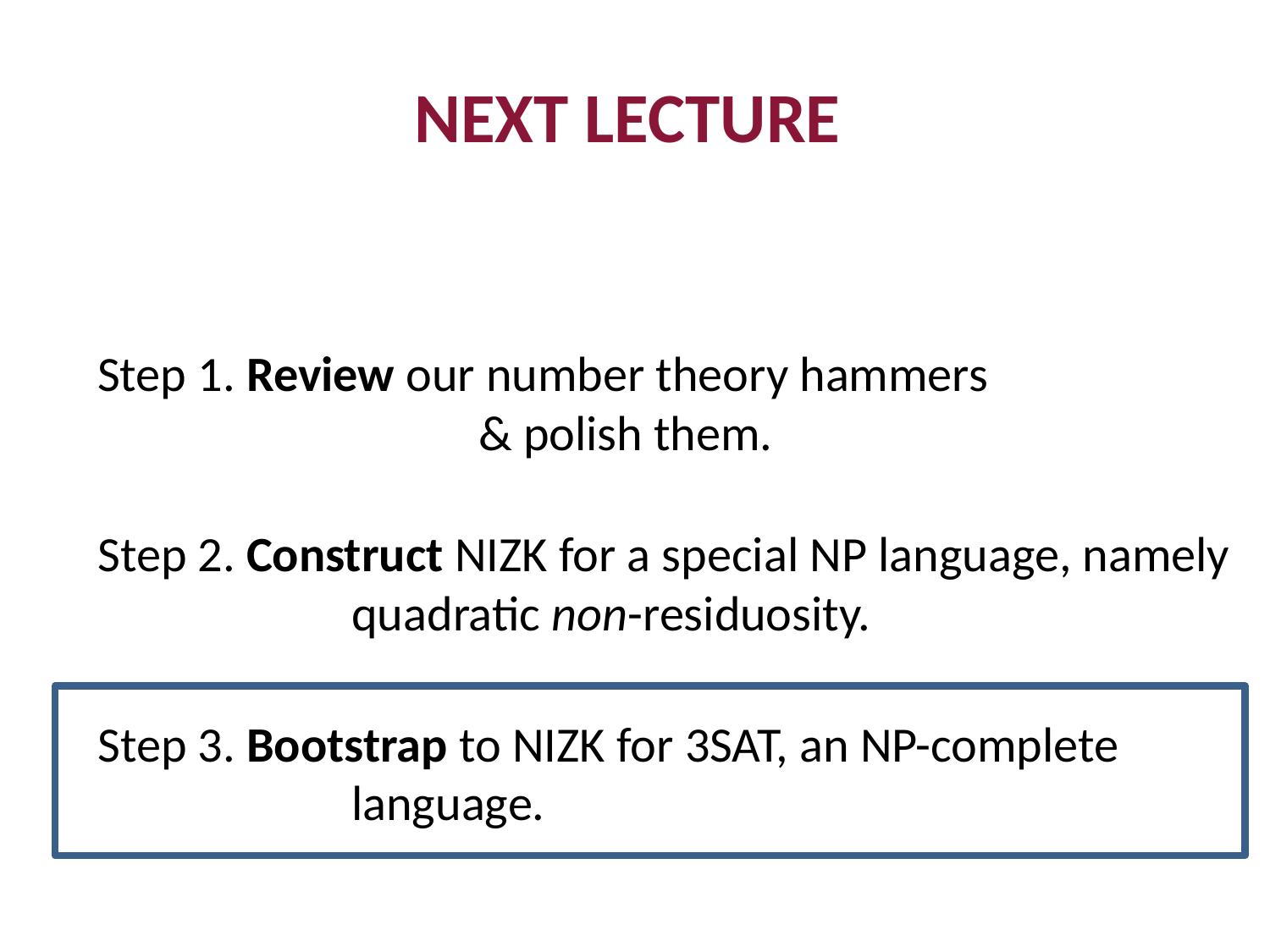

NEXT LECTURE
Step 1. Review our number theory hammers
			& polish them.
Step 2. Construct NIZK for a special NP language, namely 		quadratic non-residuosity.

Step 3. Bootstrap to NIZK for 3SAT, an NP-complete 			language.